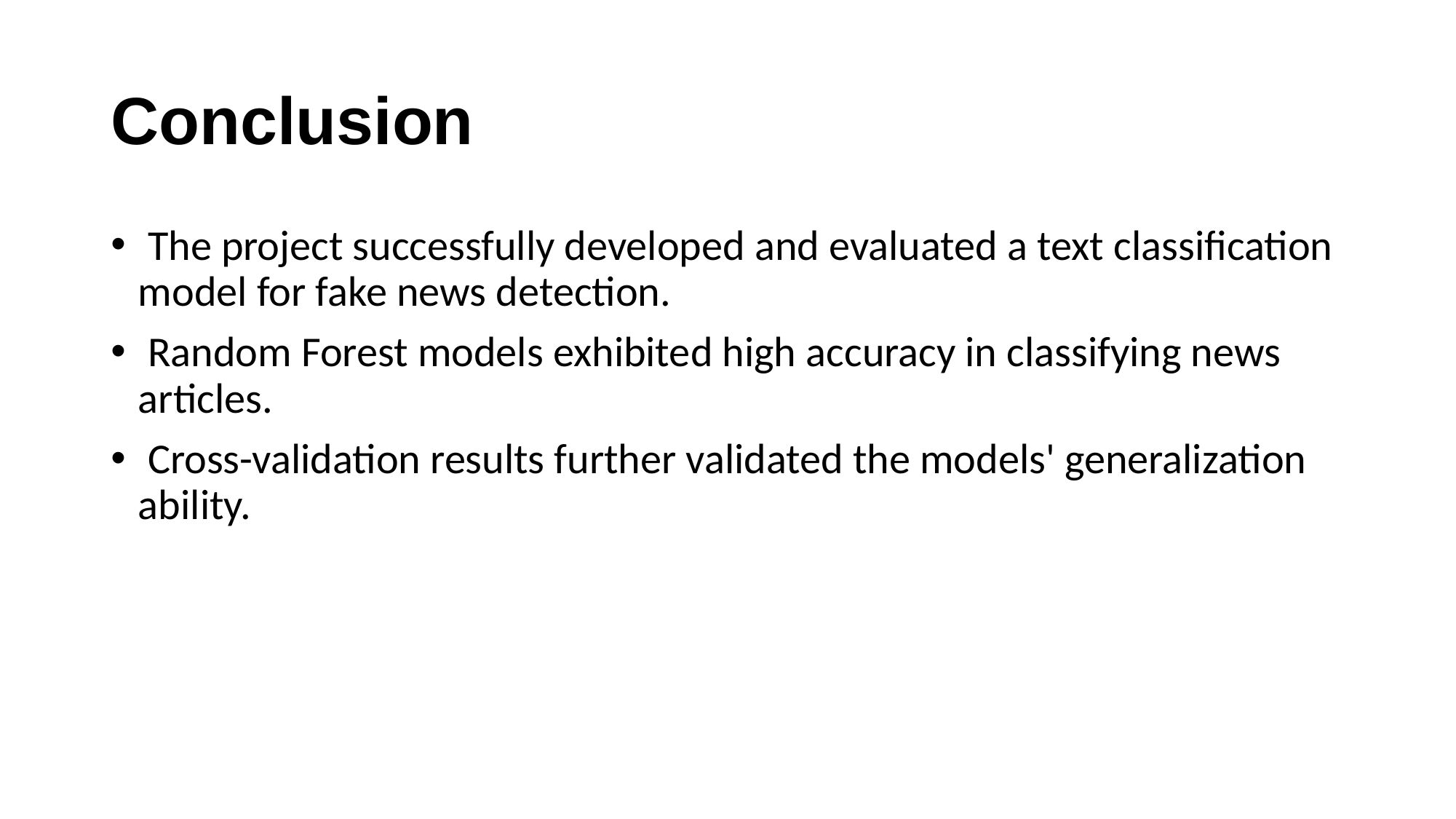

# Conclusion
 The project successfully developed and evaluated a text classification model for fake news detection.
 Random Forest models exhibited high accuracy in classifying news articles.
 Cross-validation results further validated the models' generalization ability.